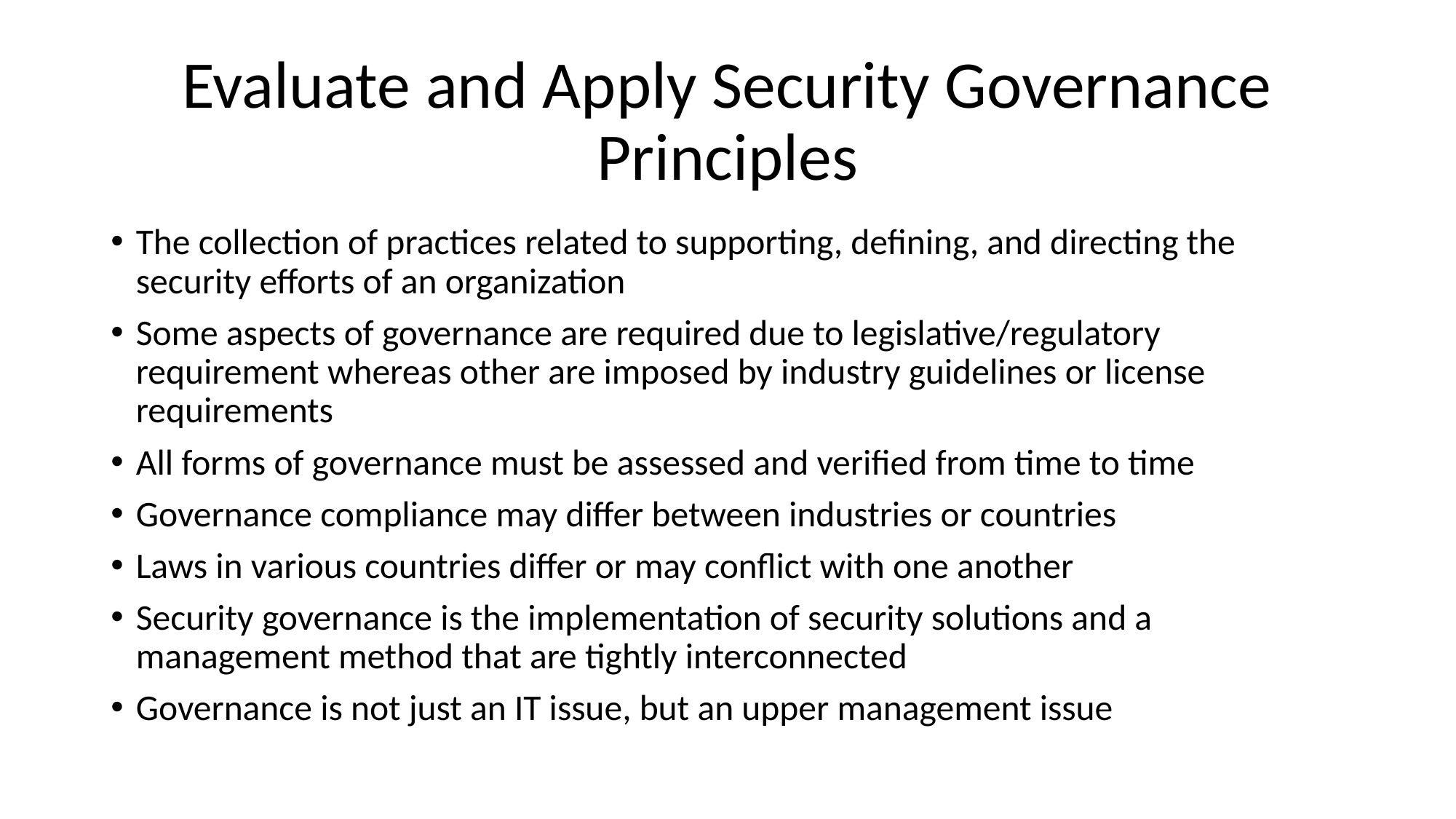

# Evaluate and Apply Security Governance Principles
The collection of practices related to supporting, defining, and directing the security efforts of an organization
Some aspects of governance are required due to legislative/regulatory requirement whereas other are imposed by industry guidelines or license requirements
All forms of governance must be assessed and verified from time to time
Governance compliance may differ between industries or countries
Laws in various countries differ or may conflict with one another
Security governance is the implementation of security solutions and a management method that are tightly interconnected
Governance is not just an IT issue, but an upper management issue